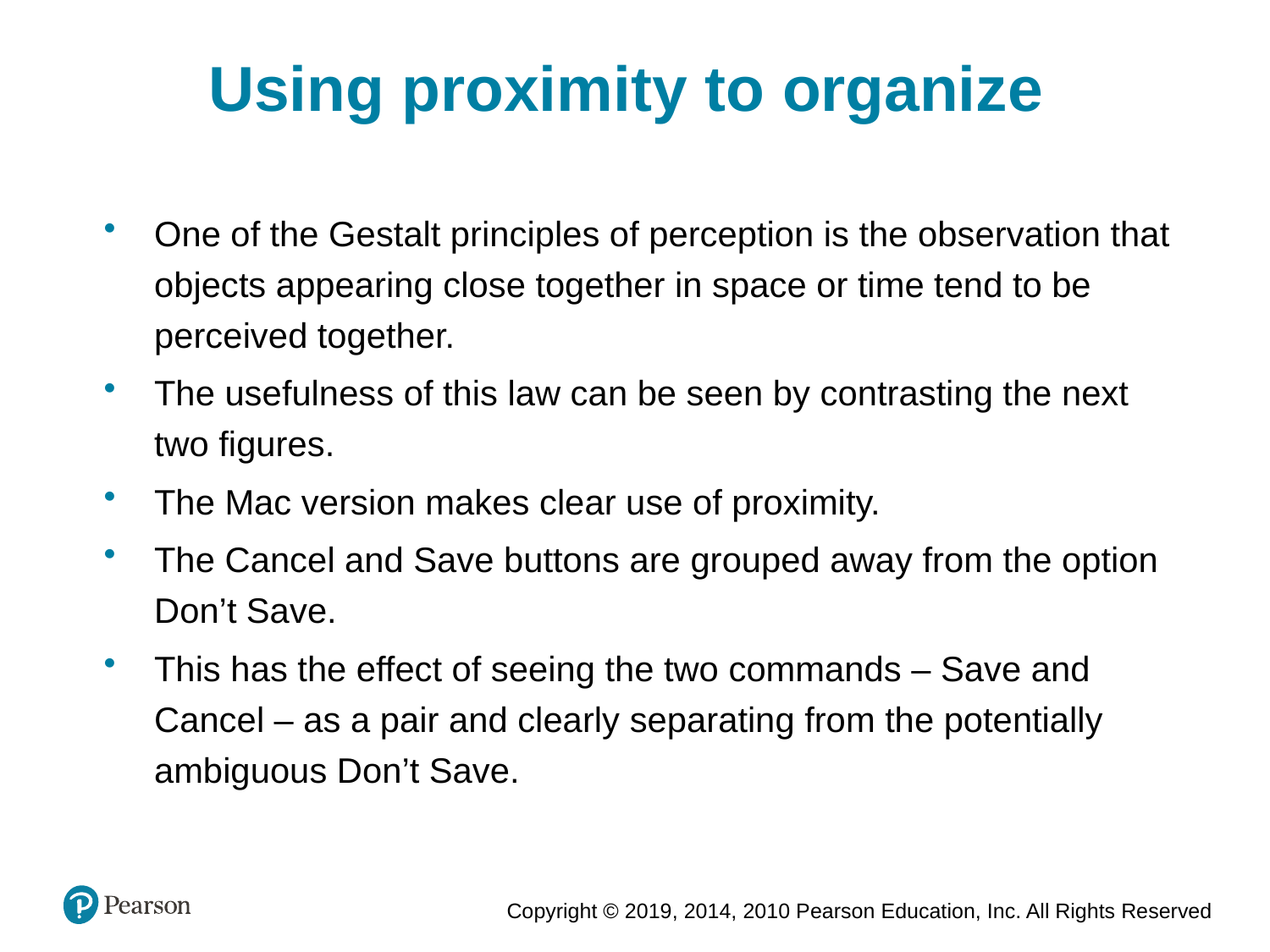

Using proximity to organize
One of the Gestalt principles of perception is the observation that objects appearing close together in space or time tend to be perceived together.
The usefulness of this law can be seen by contrasting the next two figures.
The Mac version makes clear use of proximity.
The Cancel and Save buttons are grouped away from the option Don’t Save.
This has the effect of seeing the two commands – Save and Cancel – as a pair and clearly separating from the potentially ambiguous Don’t Save.